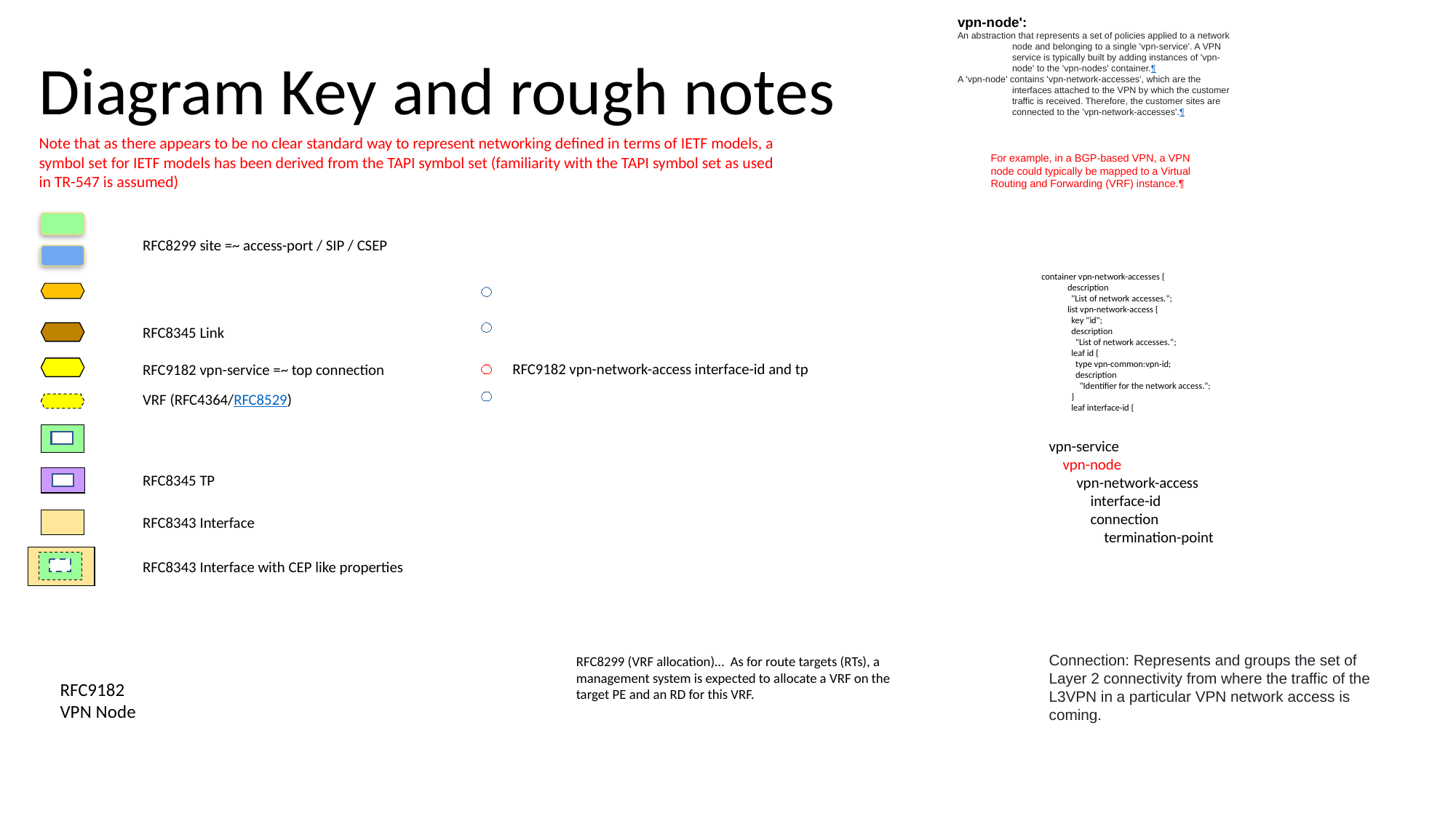

vpn-node':
An abstraction that represents a set of policies applied to a network node and belonging to a single 'vpn-service'. A VPN service is typically built by adding instances of 'vpn-node' to the 'vpn-nodes' container.¶
A 'vpn-node' contains 'vpn-network-accesses', which are the interfaces attached to the VPN by which the customer traffic is received. Therefore, the customer sites are connected to the 'vpn-network-accesses'.¶
# Diagram Key and rough notes
Note that as there appears to be no clear standard way to represent networking defined in terms of IETF models, a symbol set for IETF models has been derived from the TAPI symbol set (familiarity with the TAPI symbol set as used in TR-547 is assumed)
For example, in a BGP-based VPN, a VPN node could typically be mapped to a Virtual Routing and Forwarding (VRF) instance.¶

RFC8299 site =~ access-port / SIP / CSEP

 container vpn-network-accesses {
              description
                "List of network accesses.";
              list vpn-network-access {
                key "id";
                description
                  "List of network accesses.";
                leaf id {
                  type vpn-common:vpn-id;
                  description
                    "Identifier for the network access.";
                }
                leaf interface-id {

RFC8345 Link

RFC9182 vpn-network-access interface-id and tp
RFC9182 vpn-service =~ top connection

VRF (RFC4364/RFC8529)

vpn-service
    vpn-node
        vpn-network-access
            interface-id
            connection
                termination-point
RFC8345 TP

RFC8343 Interface

RFC8343 Interface with CEP like properties

Connection: Represents and groups the set of Layer 2 connectivity from where the traffic of the L3VPN in a particular VPN network access is coming.
RFC8299 (VRF allocation)…  As for route targets (RTs), a management system is expected to allocate a VRF on the target PE and an RD for this VRF.
RFC9182
VPN Node